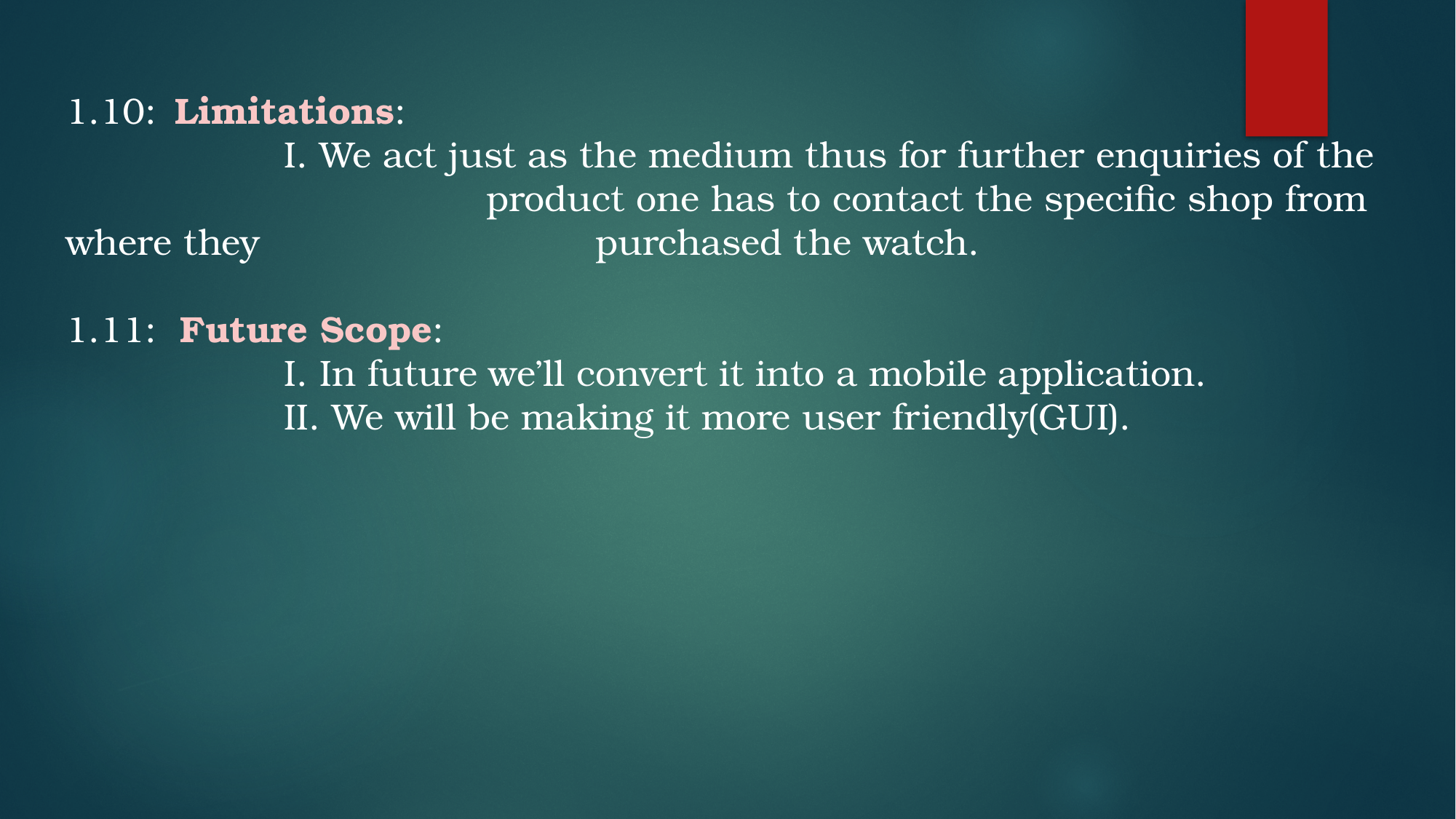

1.10: 	Limitations:
		I. We act just as the medium thus for further enquiries of the 	   	       	        product one has to contact the specific shop from where they   	  	        purchased the watch.

1.11:  Future Scope:
		I. In future we’ll convert it into a mobile application.
		II. We will be making it more user friendly(GUI).